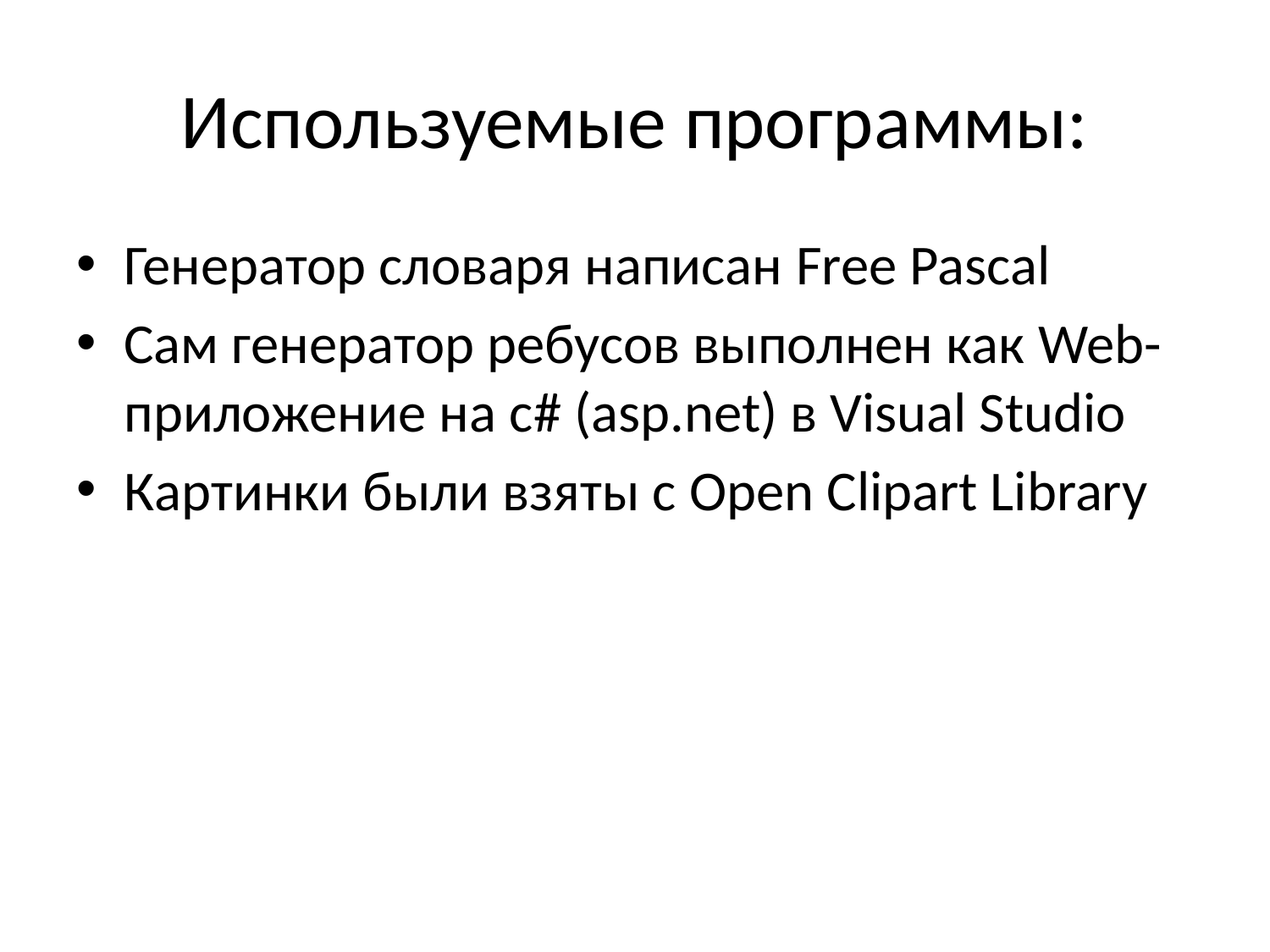

# Используемые программы:
Генератор словаря написан Free Pascal
Сам генератор ребусов выполнен как Web-приложение на c# (asp.net) в Visual Studio
Картинки были взяты с Open Clipart Library